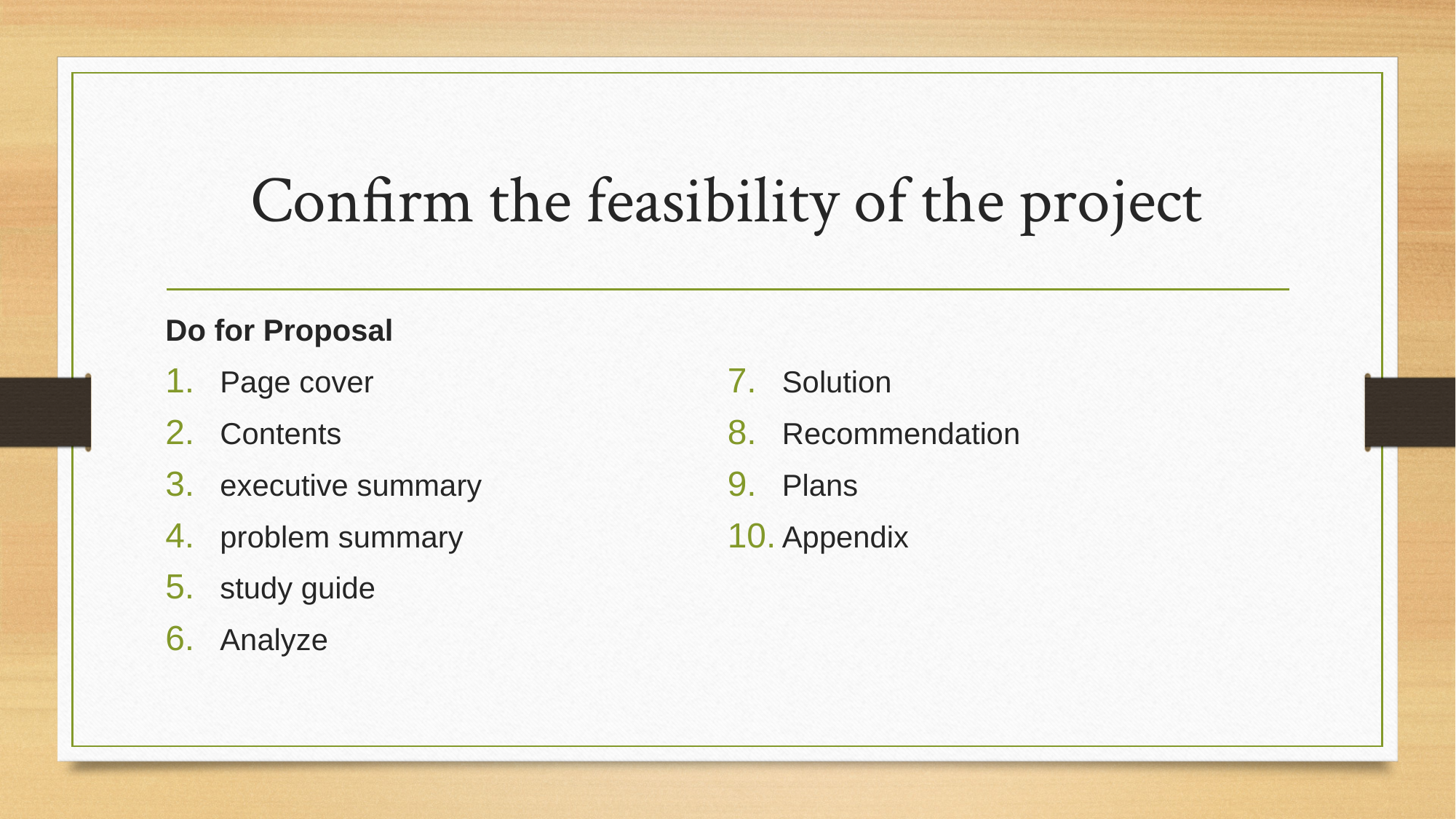

# Confirm the feasibility of the project
Do for Proposal
Page cover
Contents
executive summary
problem summary
study guide
Analyze

Solution
Recommendation
Plans
Appendix